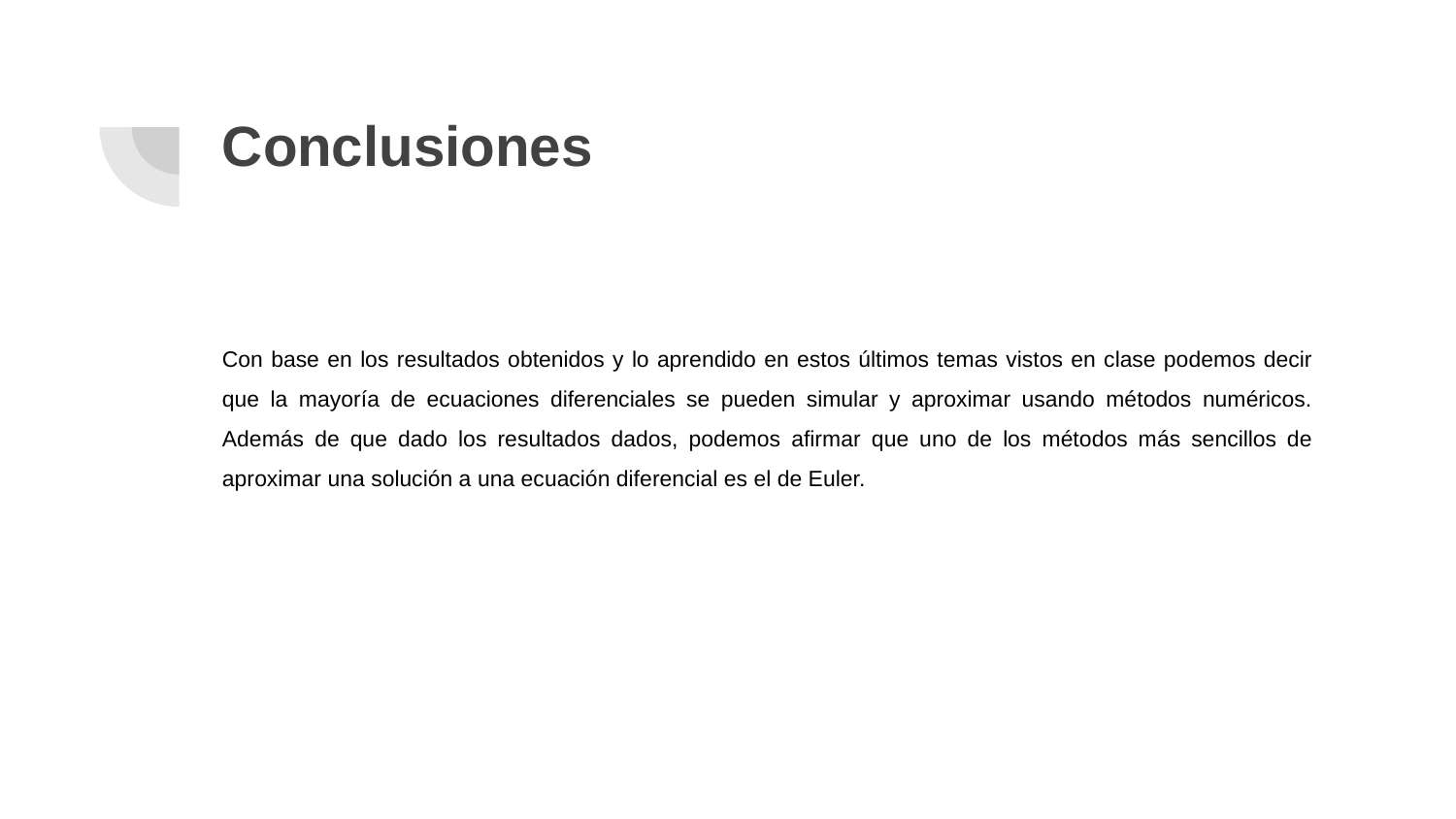

# Conclusiones
Con base en los resultados obtenidos y lo aprendido en estos últimos temas vistos en clase podemos decir que la mayoría de ecuaciones diferenciales se pueden simular y aproximar usando métodos numéricos. Además de que dado los resultados dados, podemos afirmar que uno de los métodos más sencillos de aproximar una solución a una ecuación diferencial es el de Euler.